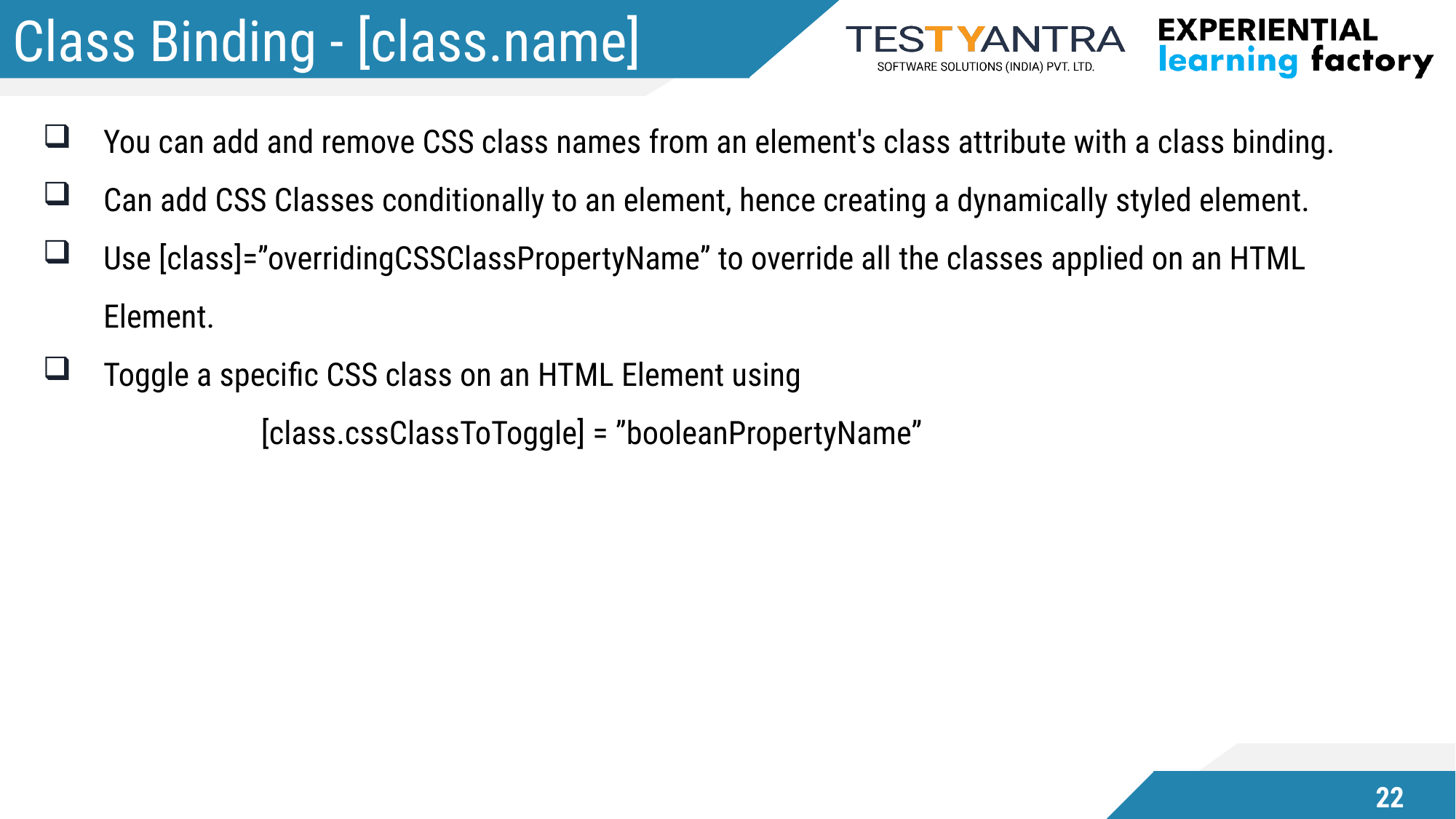

# Class Binding - [class.name]
You can add and remove CSS class names from an element's class attribute with a class binding.
Can add CSS Classes conditionally to an element, hence creating a dynamically styled element.
Use [class]=”overridingCSSClassPropertyName” to override all the classes applied on an HTML Element.
Toggle a speciﬁc CSS class on an HTML Element using
		[class.cssClassToToggle] = ”booleanPropertyName”
22